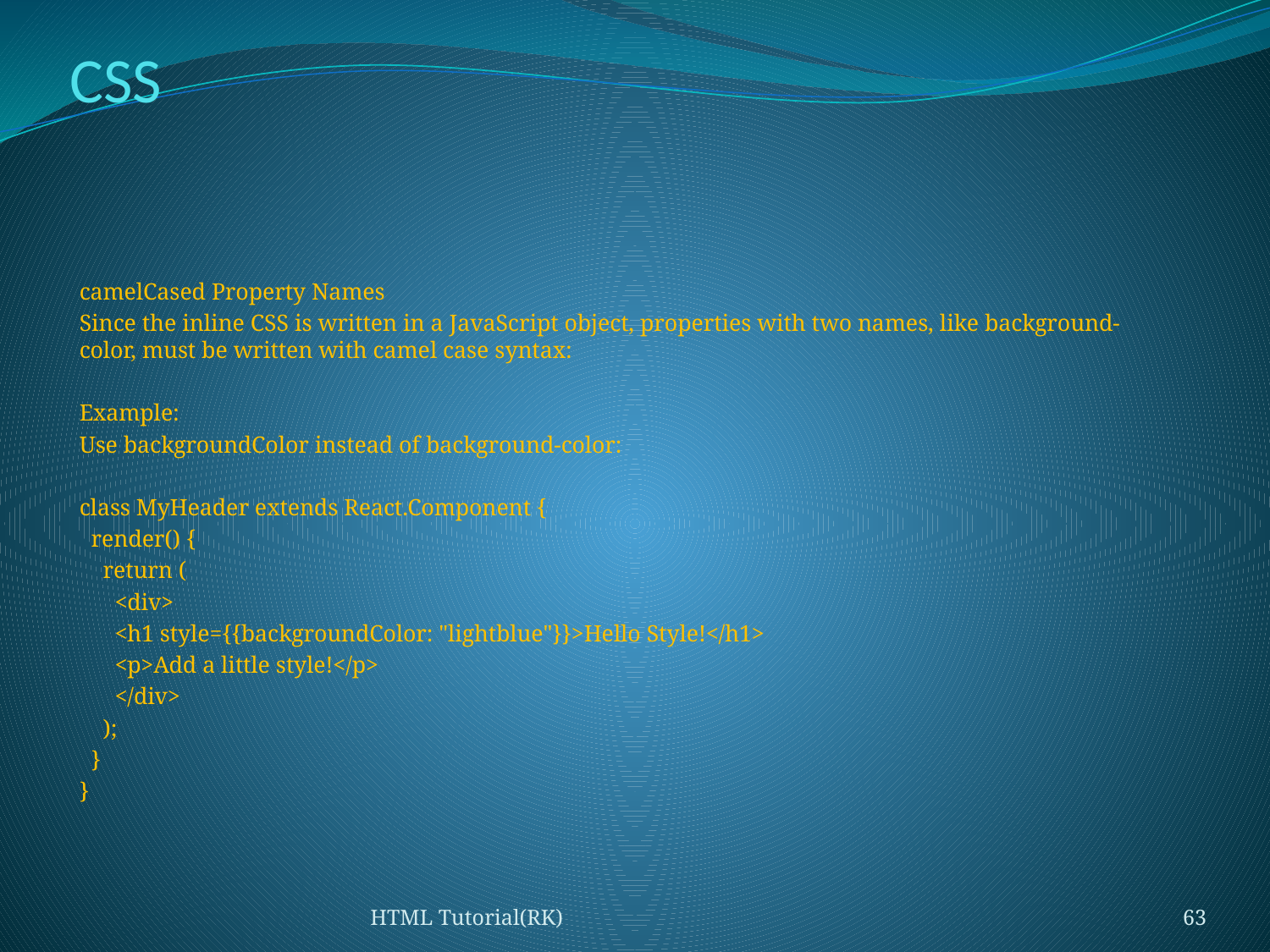

# CSS

camelCased Property Names
Since the inline CSS is written in a JavaScript object, properties with two names, like background-color, must be written with camel case syntax:

Example:
Use backgroundColor instead of background-color:

class MyHeader extends React.Component {
  render() {
    return (
      <div>
      <h1 style={{backgroundColor: "lightblue"}}>Hello Style!</h1>
      <p>Add a little style!</p>
      </div>
    );
  }
}

HTML Tutorial(RK)
63